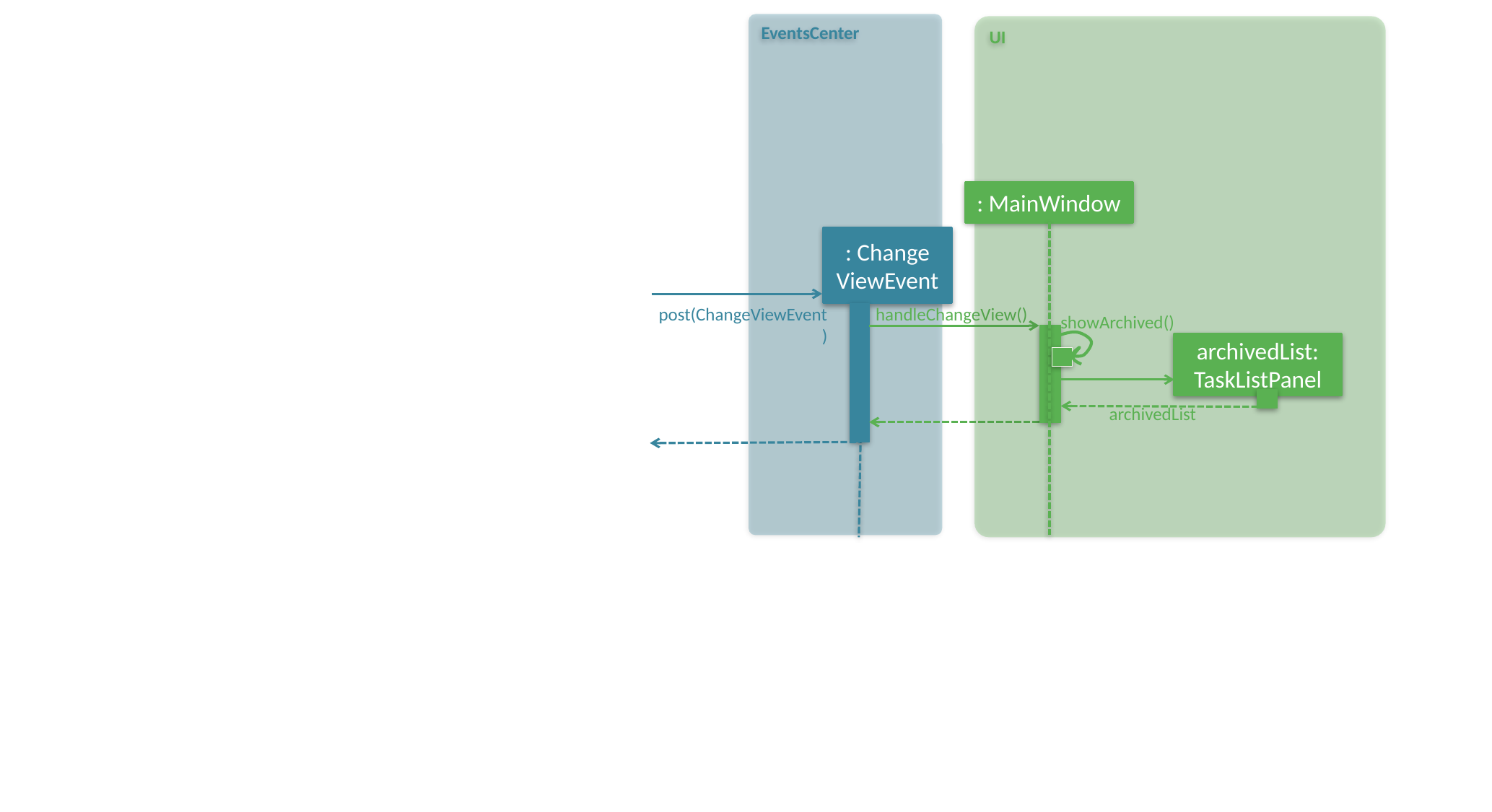

EventsCenter
UI
: MainWindow
: Change
ViewEvent
post(ChangeViewEvent)
  handleChangeView()

  showArchived()

archivedList: TaskListPanel

  archivedList